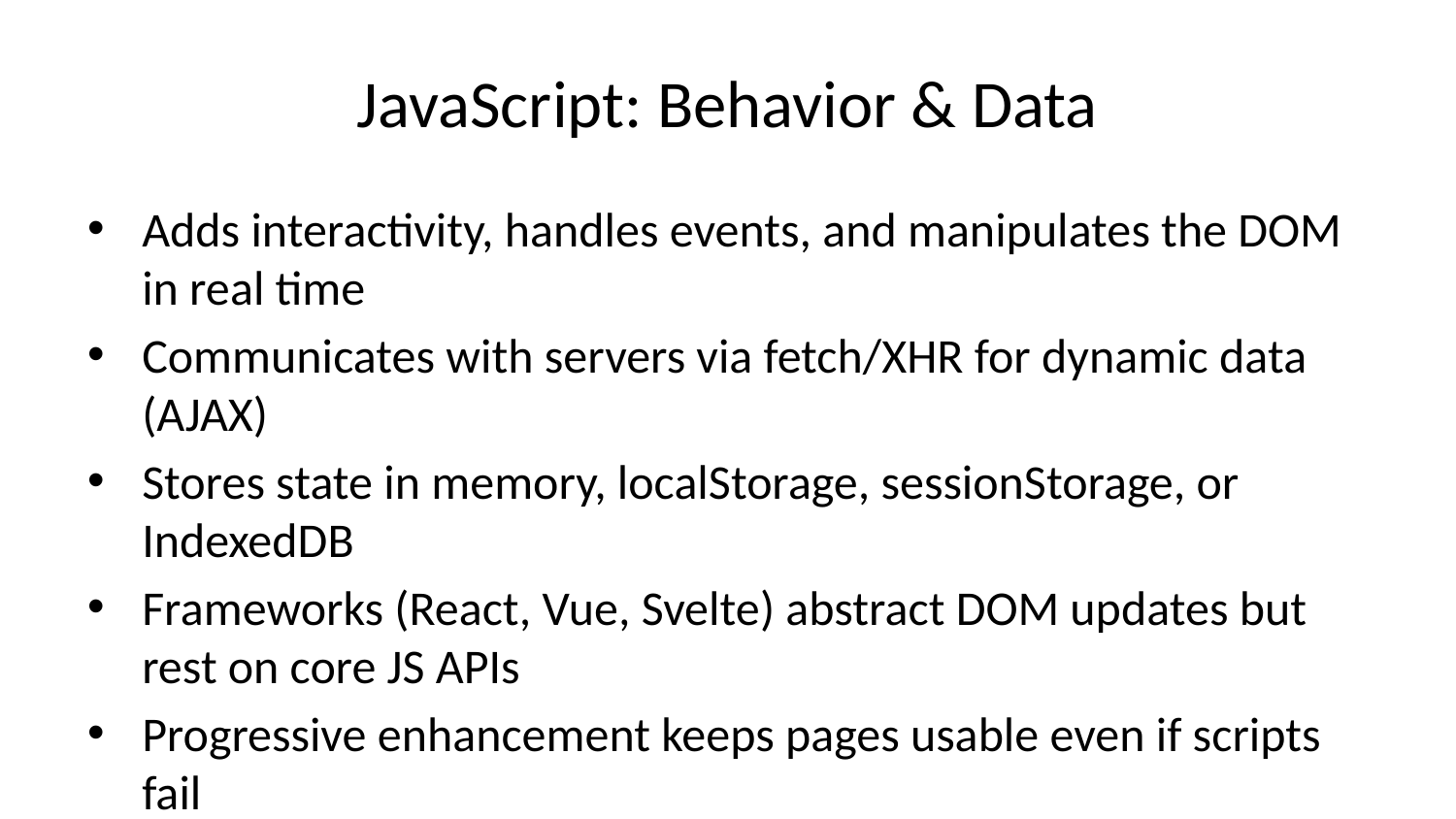

# JavaScript: Behavior & Data
Adds interactivity, handles events, and manipulates the DOM in real time
Communicates with servers via fetch/XHR for dynamic data (AJAX)
Stores state in memory, localStorage, sessionStorage, or IndexedDB
Frameworks (React, Vue, Svelte) abstract DOM updates but rest on core JS APIs
Progressive enhancement keeps pages usable even if scripts fail